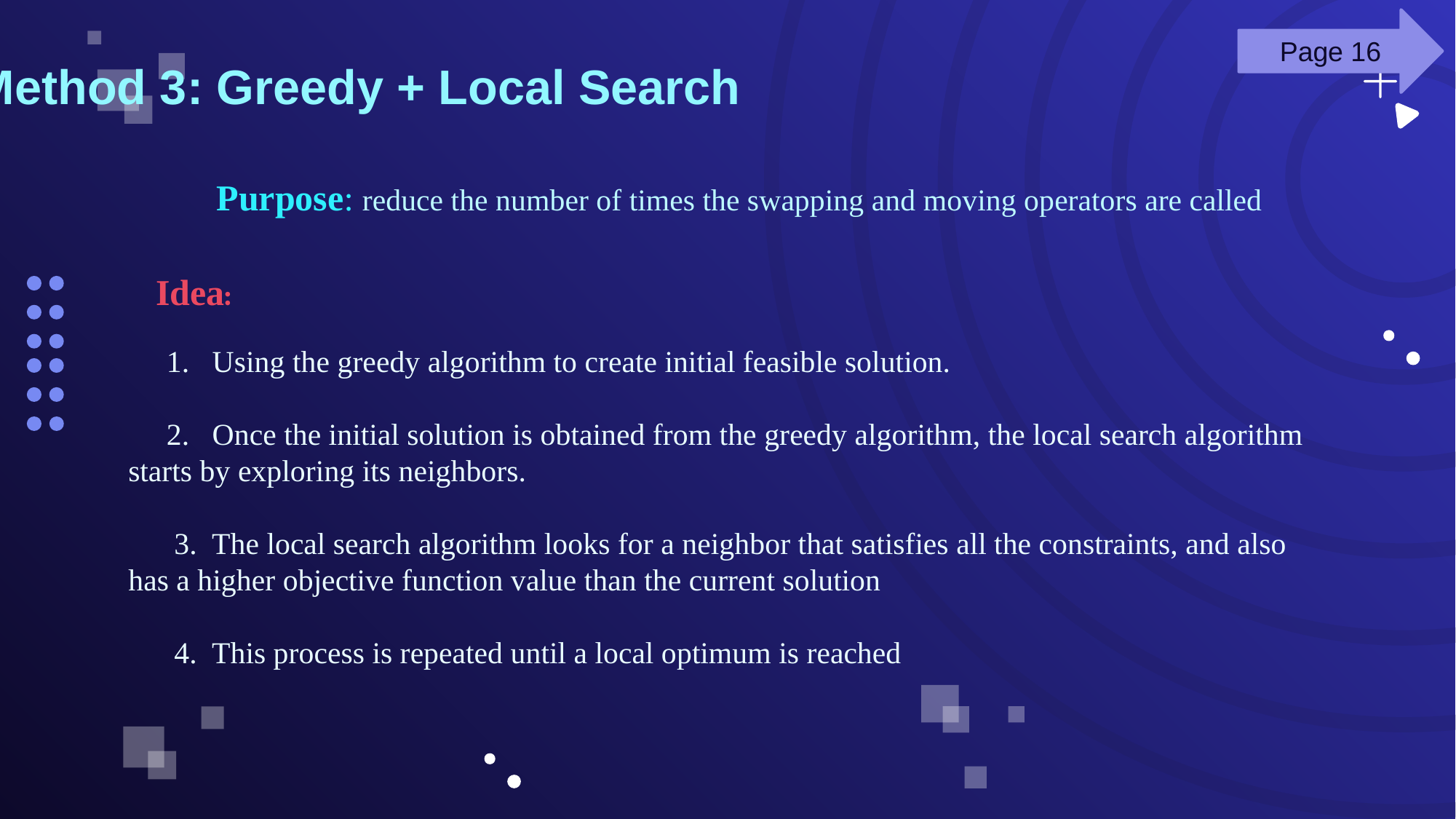

Page 16
Method 3: Greedy + Local Search
Purpose: reduce the number of times the swapping and moving operators are called
    Idea:

     1.   Using the greedy algorithm to create initial feasible solution.

     2.   Once the initial solution is obtained from the greedy algorithm, the local search algorithm starts by exploring its neighbors.

      3.  The local search algorithm looks for a neighbor that satisfies all the constraints, and also has a higher objective function value than the current solution

      4.  This process is repeated until a local optimum is reached